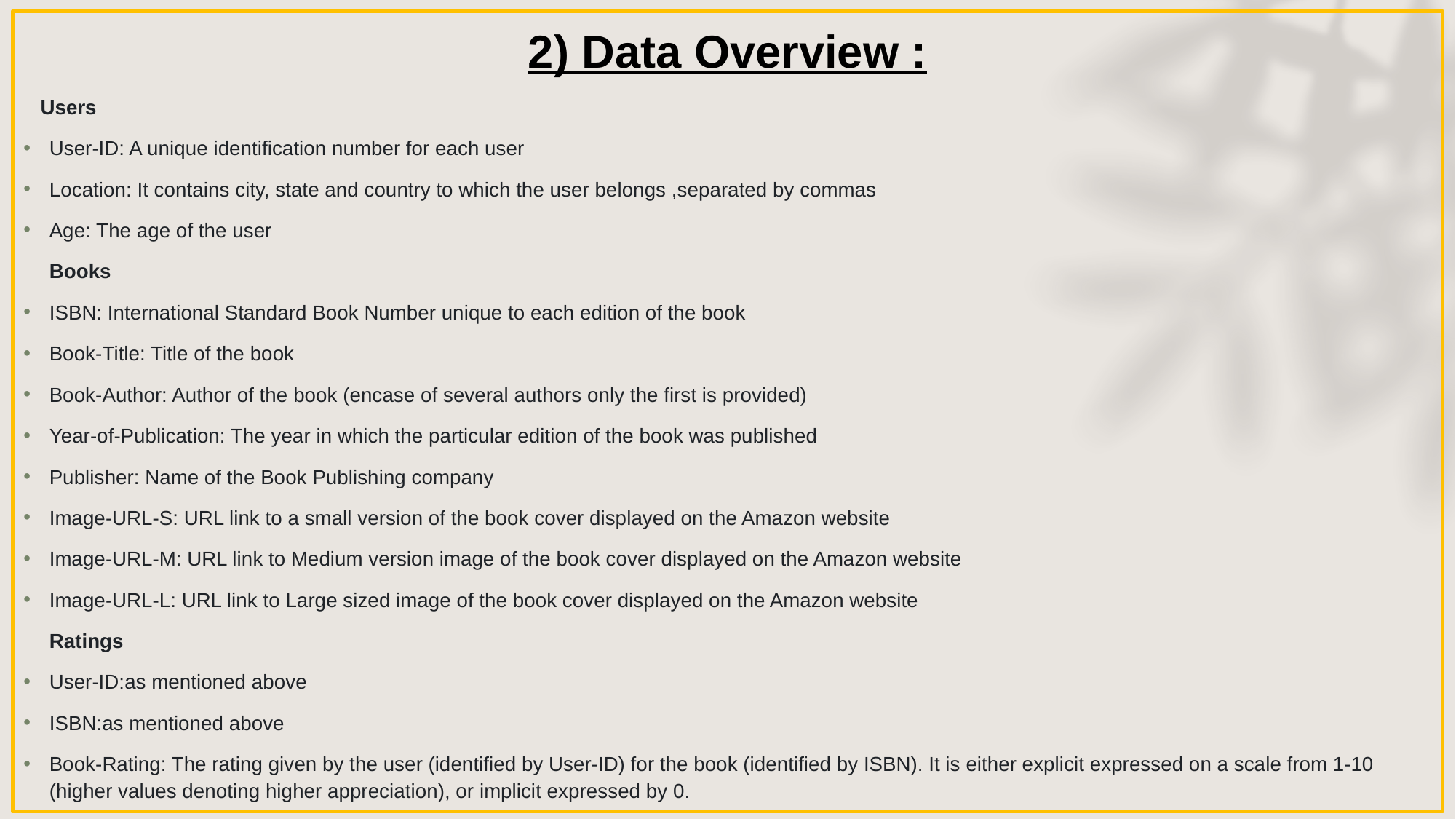

2) Data Overview :
   Users
User-ID: A unique identification number for each user
Location: It contains city, state and country to which the user belongs ,separated by commas
Age: The age of the user
Books
ISBN: International Standard Book Number unique to each edition of the book
Book-Title: Title of the book
Book-Author: Author of the book (encase of several authors only the first is provided)
Year-of-Publication: The year in which the particular edition of the book was published
Publisher: Name of the Book Publishing company
Image-URL-S: URL link to a small version of the book cover displayed on the Amazon website
Image-URL-M: URL link to Medium version image of the book cover displayed on the Amazon website
Image-URL-L: URL link to Large sized image of the book cover displayed on the Amazon website
Ratings
User-ID:as mentioned above
ISBN:as mentioned above
Book-Rating: The rating given by the user (identified by User-ID) for the book (identified by ISBN). It is either explicit expressed on a scale from 1-10 (higher values denoting higher appreciation), or implicit expressed by 0.